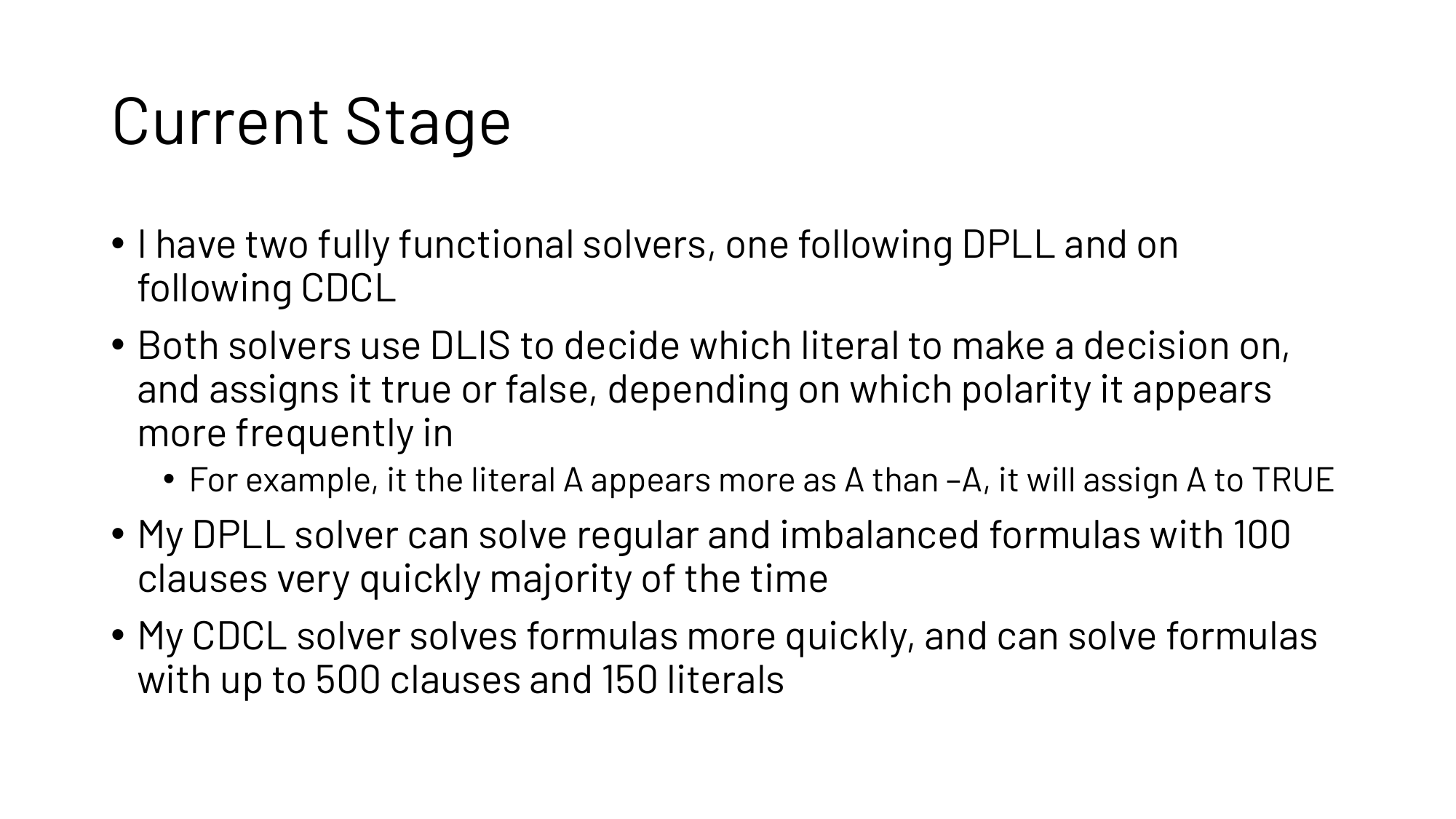

# Current Stage
I have two fully functional solvers, one following DPLL and on following CDCL
Both solvers use DLIS to decide which literal to make a decision on, and assigns it true or false, depending on which polarity it appears more frequently in
For example, it the literal A appears more as A than –A, it will assign A to TRUE
My DPLL solver can solve regular and imbalanced formulas with 100 clauses very quickly majority of the time
My CDCL solver solves formulas more quickly, and can solve formulas with up to 500 clauses and 150 literals